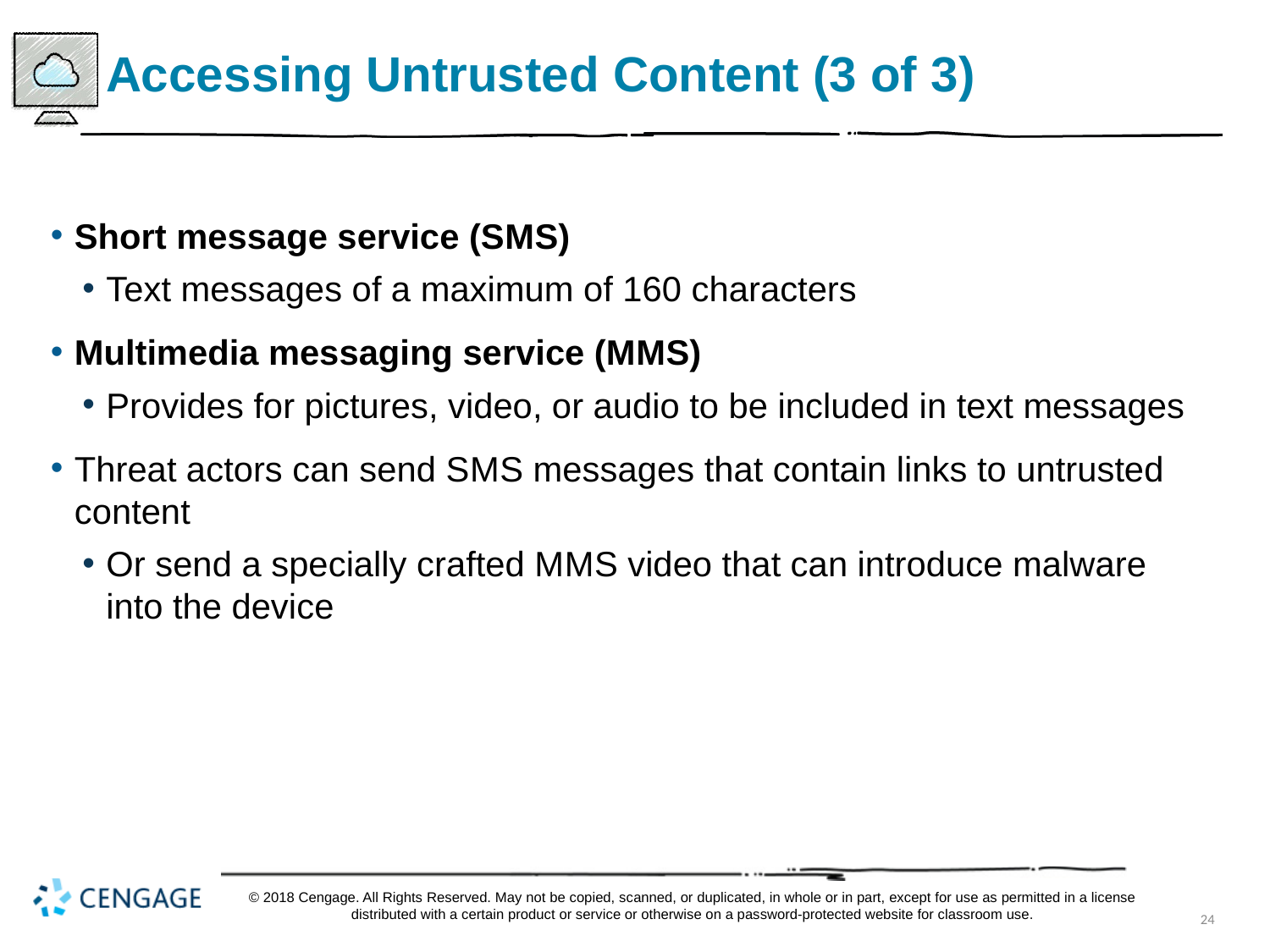

# Accessing Untrusted Content (3 of 3)
Short message service (S M S)
Text messages of a maximum of 160 characters
Multimedia messaging service (M M S)
Provides for pictures, video, or audio to be included in text messages
Threat actors can send S M S messages that contain links to untrusted content
Or send a specially crafted M M S video that can introduce malware into the device
© 2018 Cengage. All Rights Reserved. May not be copied, scanned, or duplicated, in whole or in part, except for use as permitted in a license distributed with a certain product or service or otherwise on a password-protected website for classroom use.